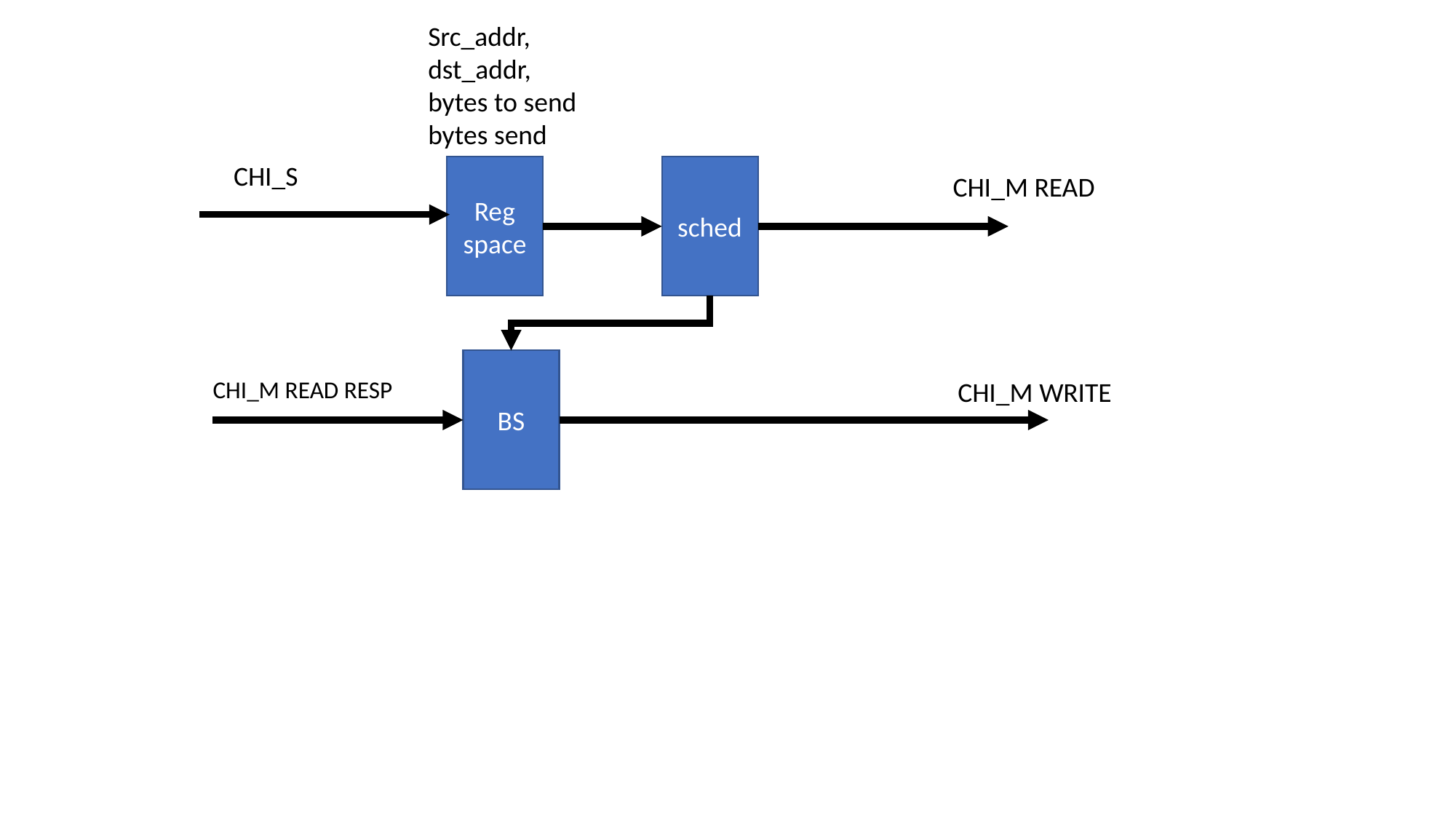

Src_addr,
dst_addr,
bytes to send
bytes send
CHI_S
Reg
space
sched
CHI_M READ
BS
CHI_M READ RESP
CHI_M WRITE